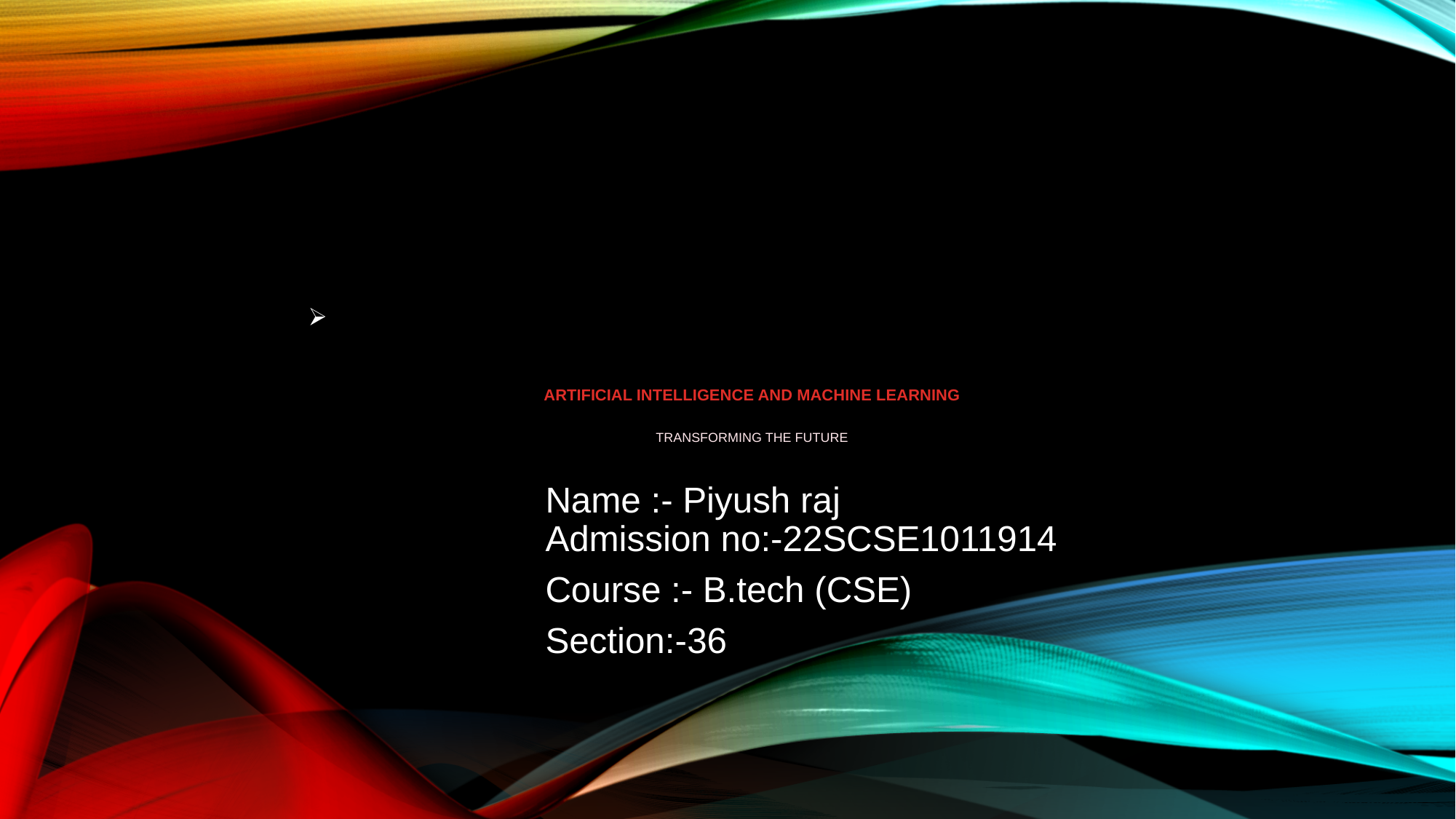

# Artificial Intelligence and Machine Learning Transforming the Future
Name :- Piyush raj 
Admission no:-22SCSE1011914
Course :- B.tech (CSE)
Section:-36